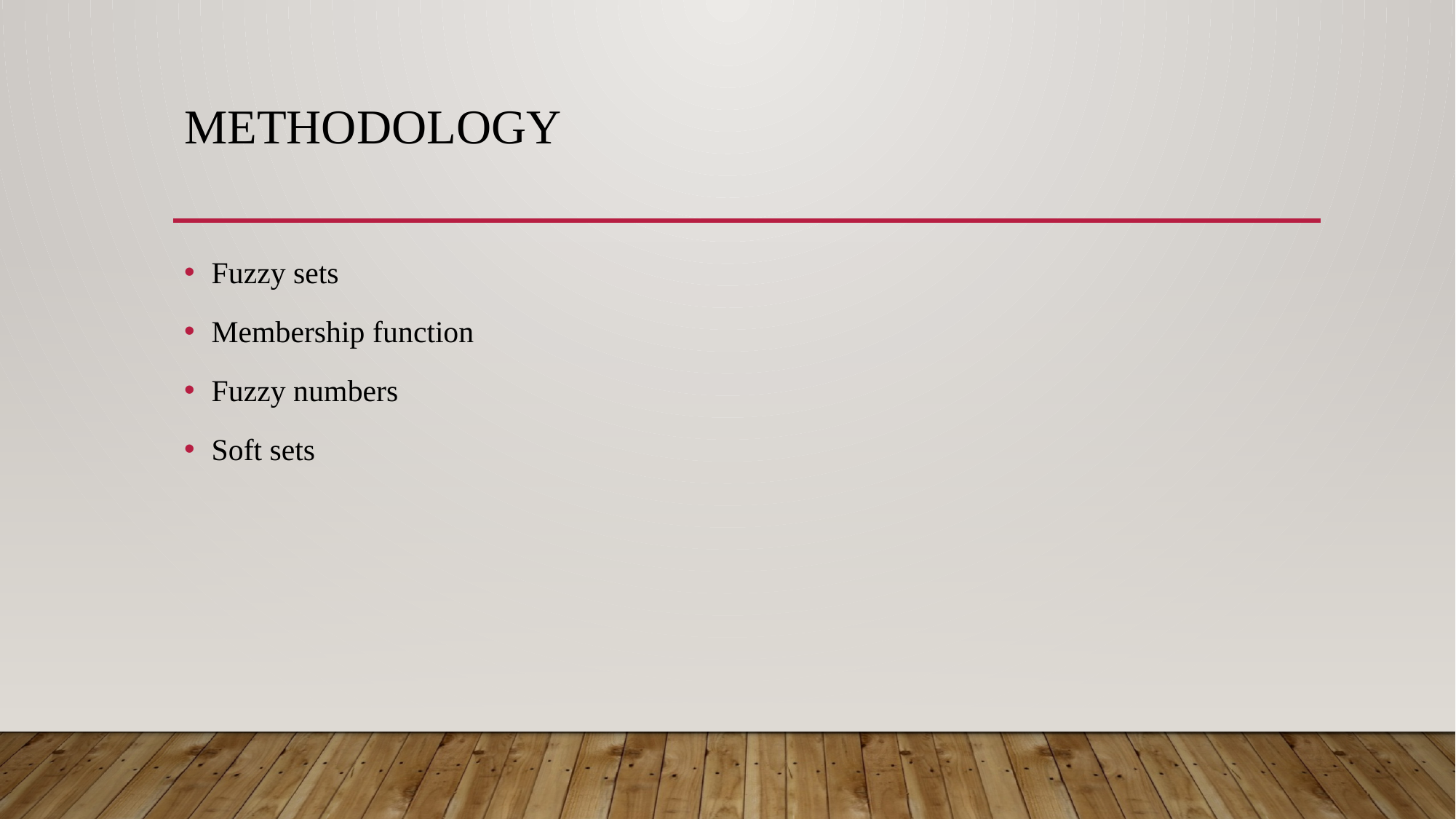

# methodology
Fuzzy sets
Membership function
Fuzzy numbers
Soft sets